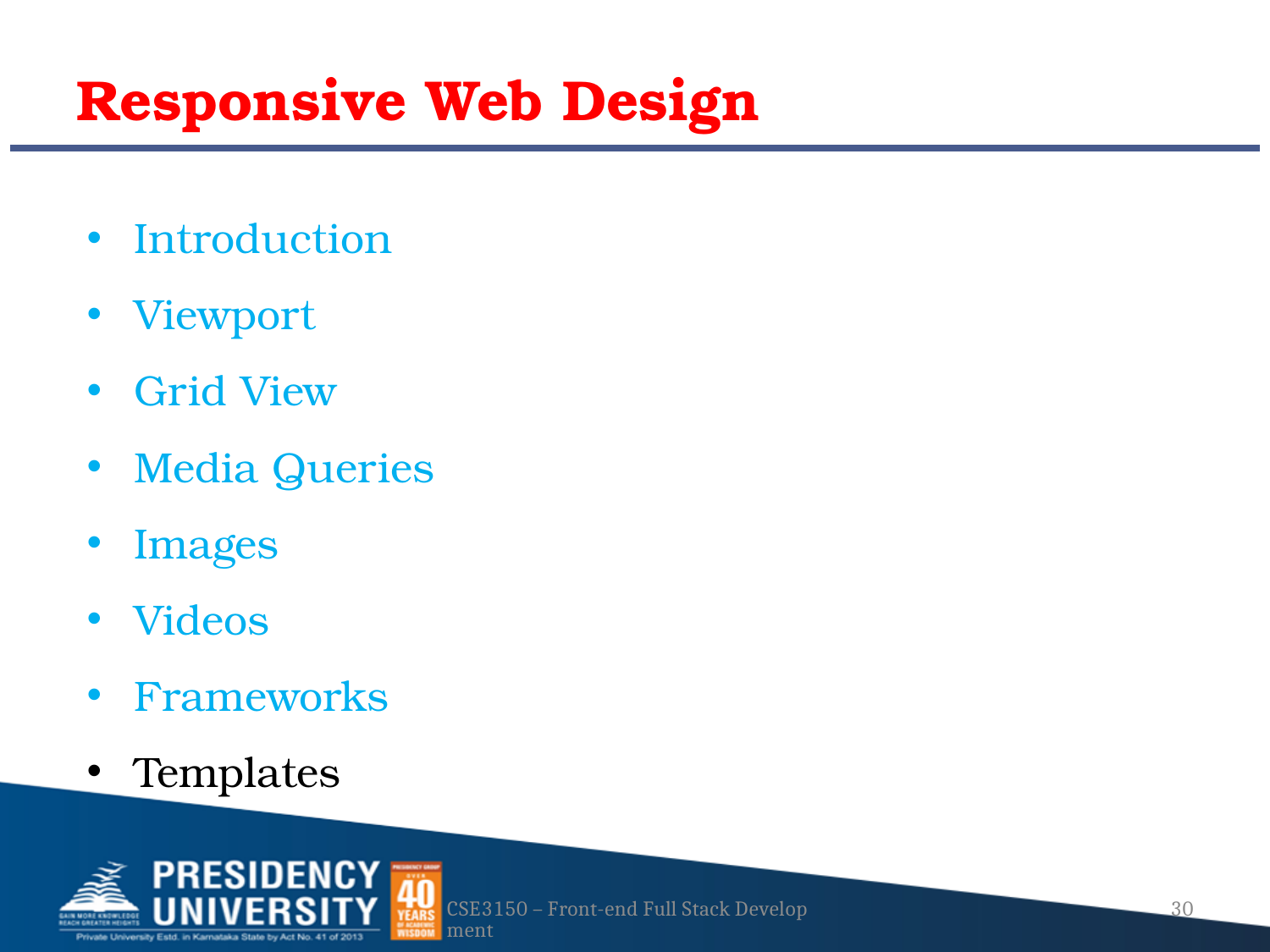

# Responsive Web Design
Introduction
Viewport
Grid View
Media Queries
Images
Videos
Frameworks
Templates

CSE3150 – Front-end Full Stack Development
30